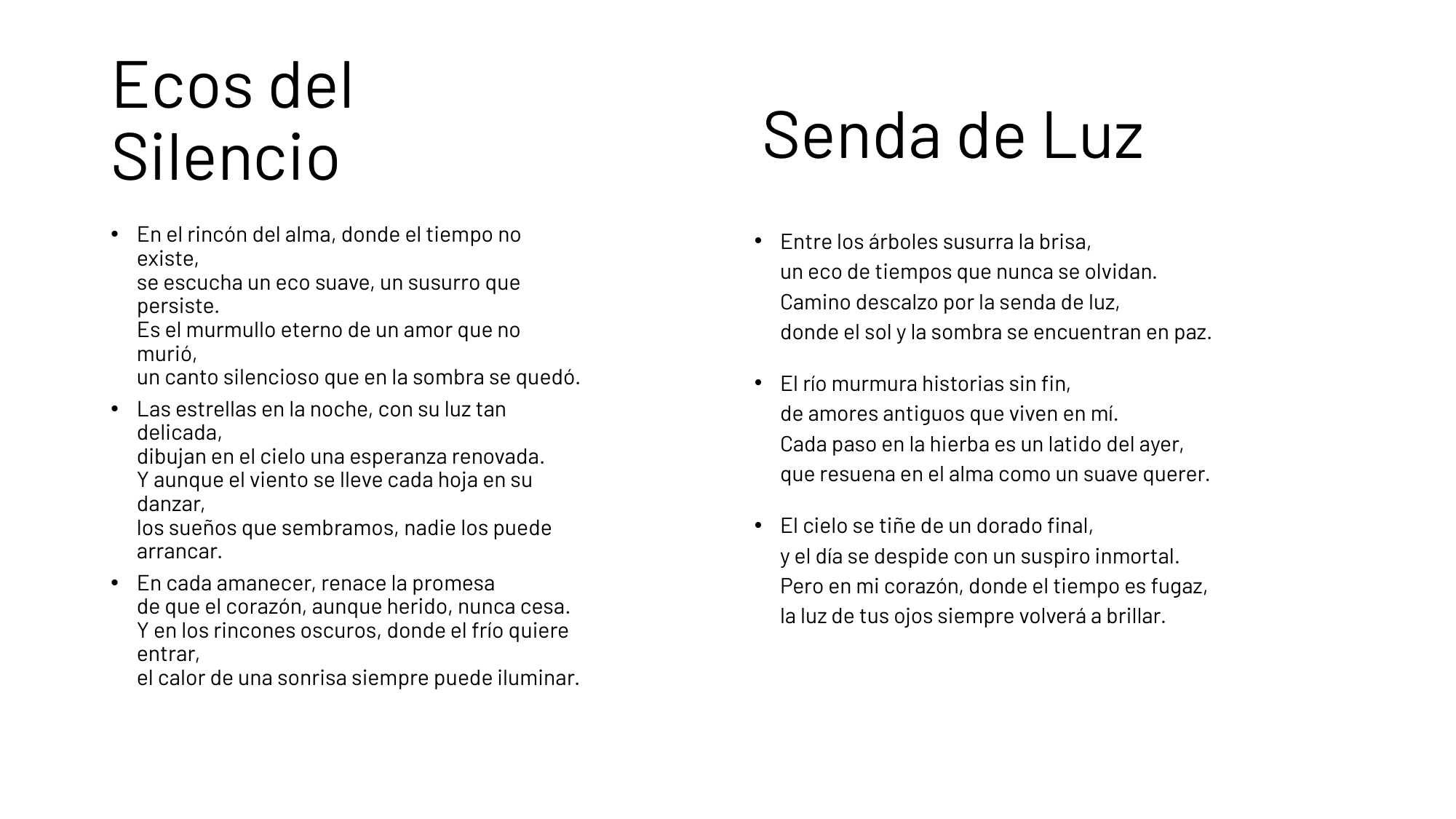

# Ecos del Silencio
Senda de Luz
En el rincón del alma, donde el tiempo no existe,
se escucha un eco suave, un susurro que persiste.
Es el murmullo eterno de un amor que no murió,
un canto silencioso que en la sombra se quedó.
Las estrellas en la noche, con su luz tan delicada,
dibujan en el cielo una esperanza renovada.
Y aunque el viento se lleve cada hoja en su danzar,
los sueños que sembramos, nadie los puede arrancar.
En cada amanecer, renace la promesa
de que el corazón, aunque herido, nunca cesa.
Y en los rincones oscuros, donde el frío quiere entrar,
el calor de una sonrisa siempre puede iluminar.

Entre los árboles susurra la brisa,
un eco de tiempos que nunca se olvidan.
Camino descalzo por la senda de luz,
donde el sol y la sombra se encuentran en paz.
El río murmura historias sin fin,
de amores antiguos que viven en mí.
Cada paso en la hierba es un latido del ayer,
que resuena en el alma como un suave querer.
El cielo se tiñe de un dorado final,
y el día se despide con un suspiro inmortal.
Pero en mi corazón, donde el tiempo es fugaz,
la luz de tus ojos siempre volverá a brillar.